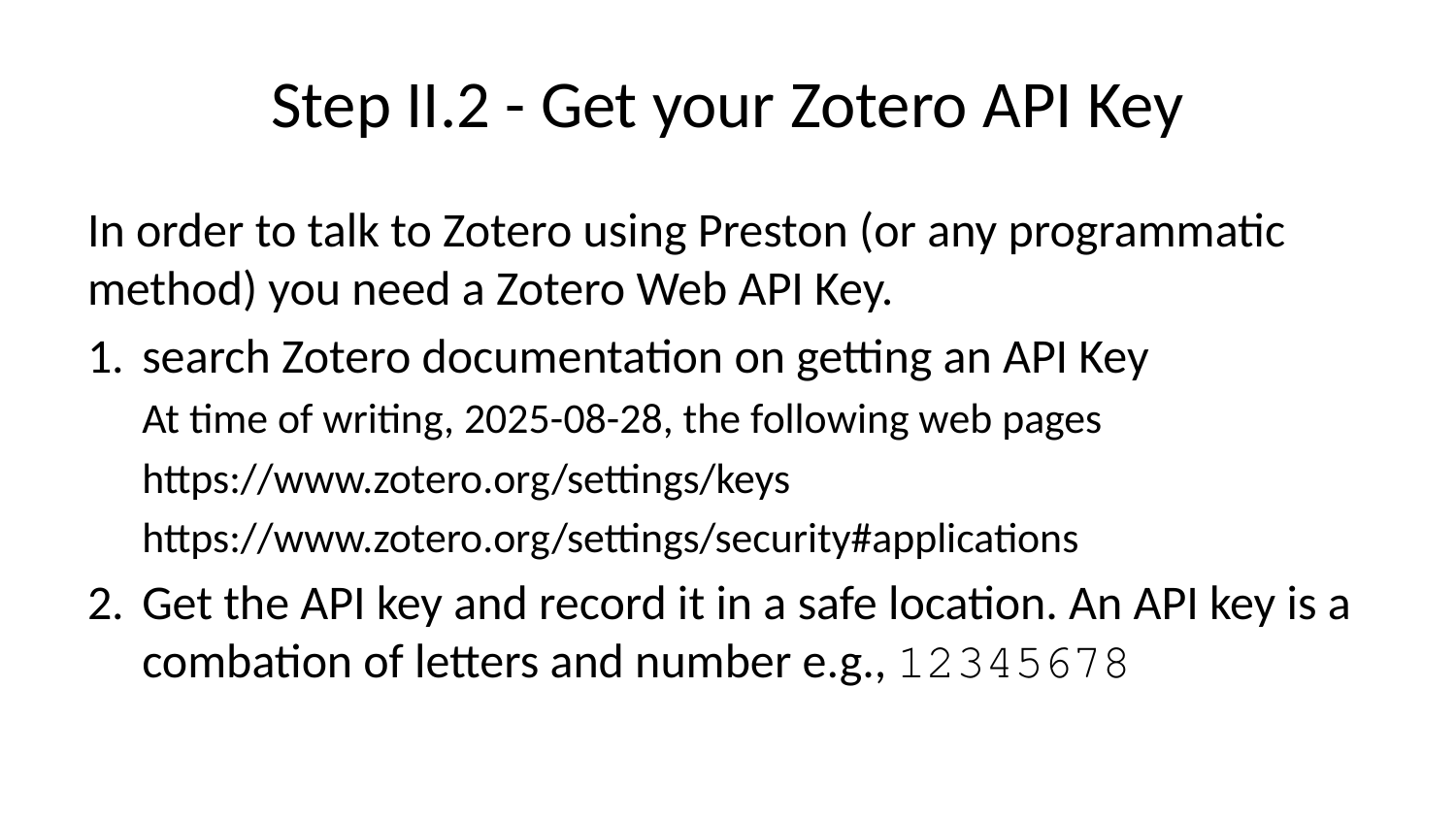

# Step II.2 - Get your Zotero API Key
In order to talk to Zotero using Preston (or any programmatic method) you need a Zotero Web API Key.
search Zotero documentation on getting an API Key
At time of writing, 2025-08-28, the following web pages
https://www.zotero.org/settings/keys
https://www.zotero.org/settings/security#applications
Get the API key and record it in a safe location. An API key is a combation of letters and number e.g., 12345678